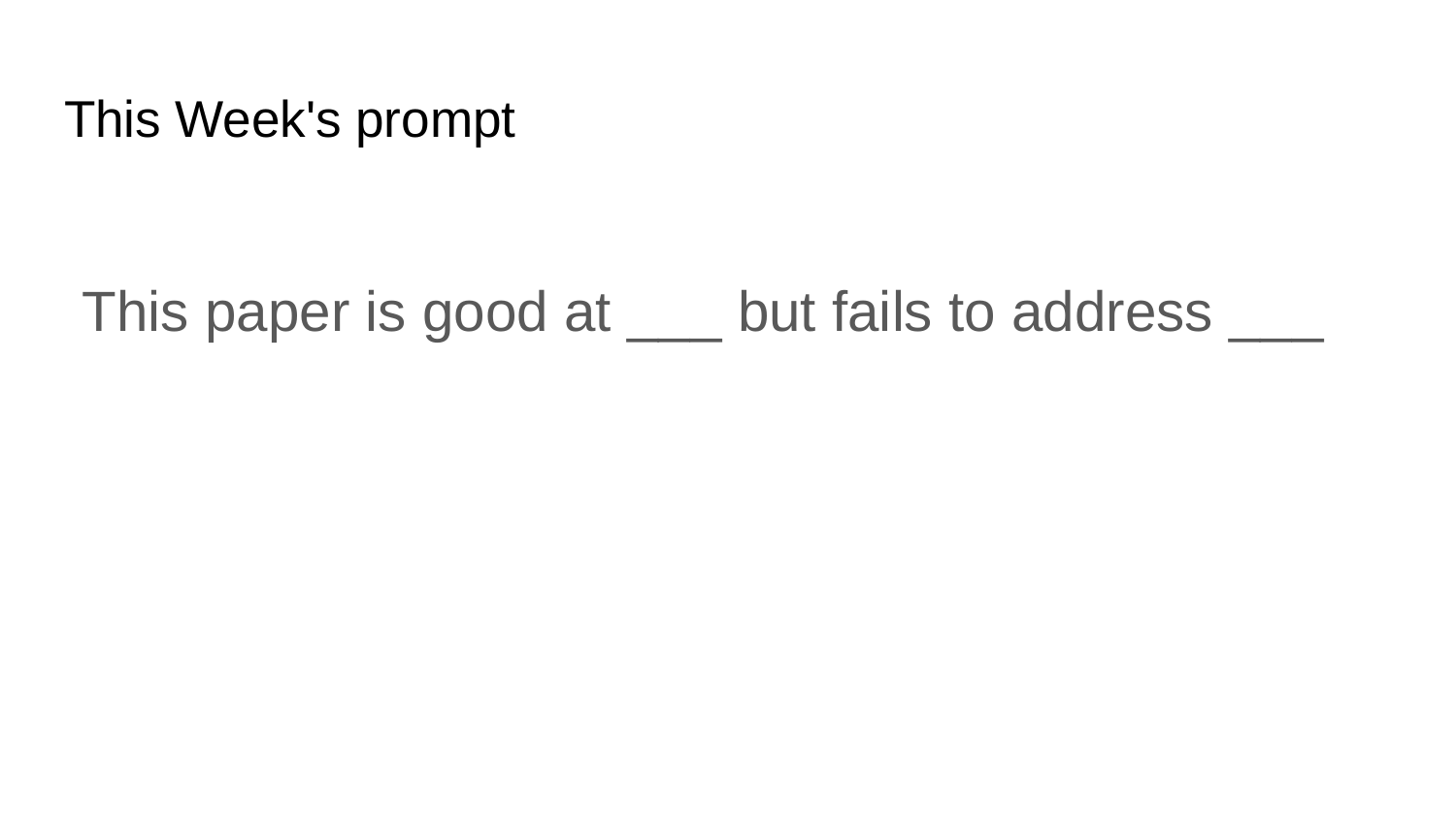

# This Week's prompt

This paper is good at ___ but fails to address ___